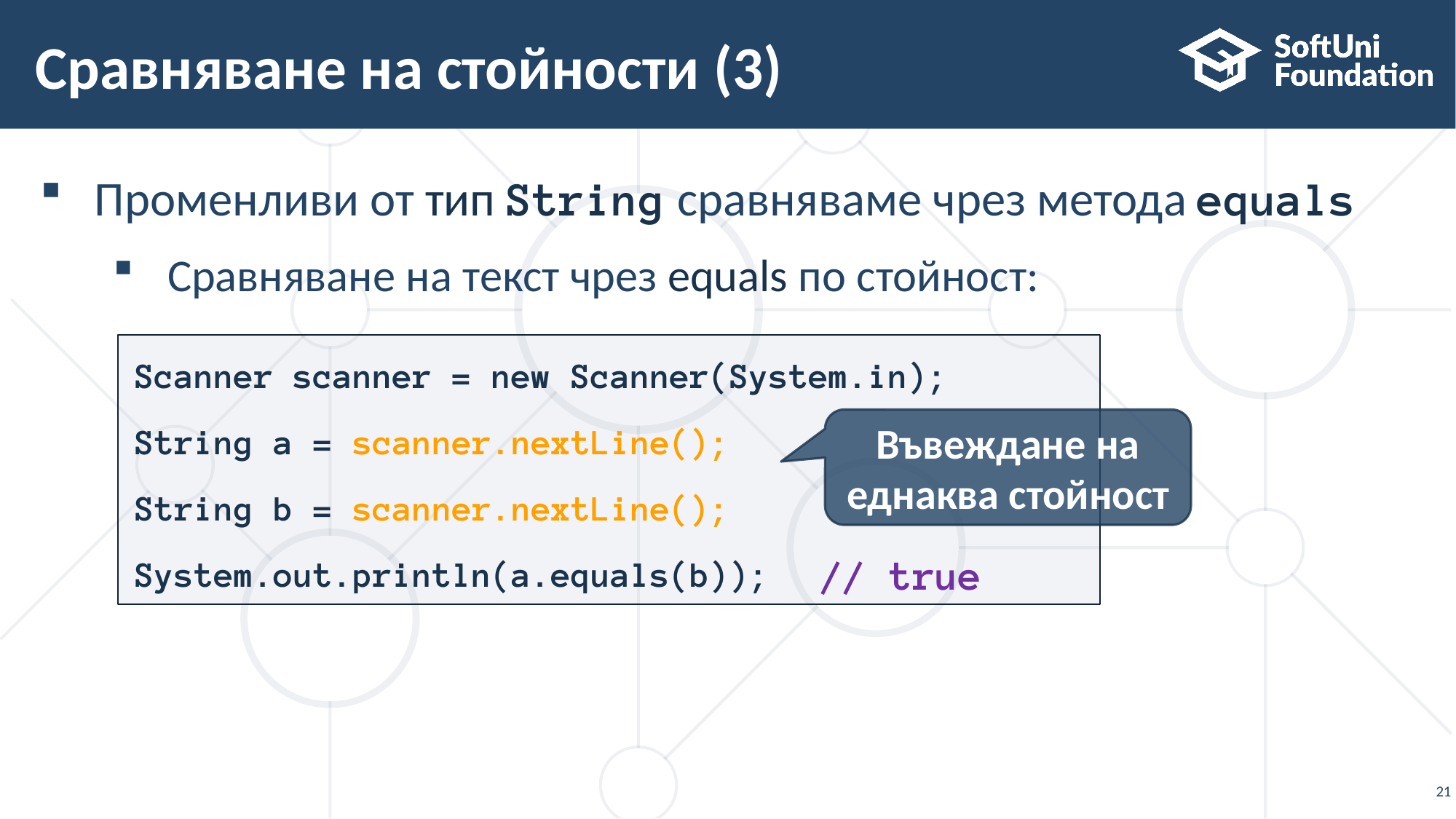

# Сравняване на стойности (3)
Променливи от тип String сравняваме чрез метода equals
Сравняване на текст чрез equals по стойност:

Scanner scanner = new Scanner(System.in);
String a = scanner.nextLine();
String b = scanner.nextLine();
System.out.println(a.equals(b));
Въвеждане на еднаква стойност
// true
21